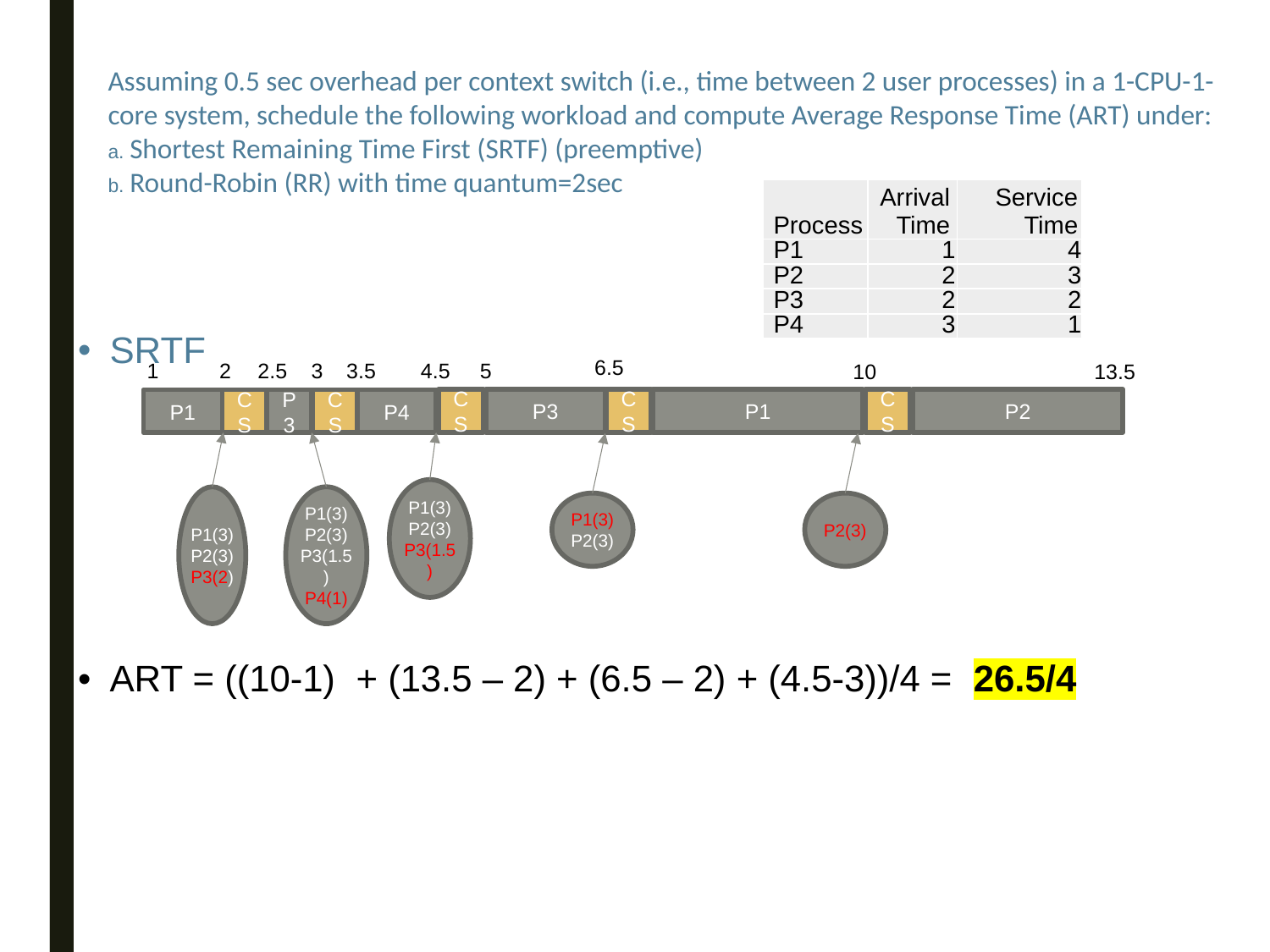

# Assuming 0.5 sec overhead per context switch (i.e., time between 2 user processes) in a 1-CPU-1-core system, schedule the following workload and compute Average Response Time (ART) under: a. Shortest Remaining Time First (SRTF) (preemptive) b. Round-Robin (RR) with time quantum=2sec
| Process | Arrival Time | Service Time |
| --- | --- | --- |
| P1 | 1 | 4 |
| P2 | 2 | 3 |
| P3 | 2 | 2 |
| P4 | 3 | 1 |
SRTF

ART = ((10-1)  + (13.5 – 2) + (6.5 – 2) + (4.5-3))/4 =  26.5/4
6.5
4.5
5
1
2
2.5
3
3.5
10
13.5
CS
P3
CS
P1
CS
P2
P1
CS
P3
CS
P4
P1(3)
P2(3)
P3(1.5)
P1(3)
P2(3)
P3(2)
P1(3)
P2(3)
P3(1.5)
P4(1)
P1(3)
P2(3)
P2(3)